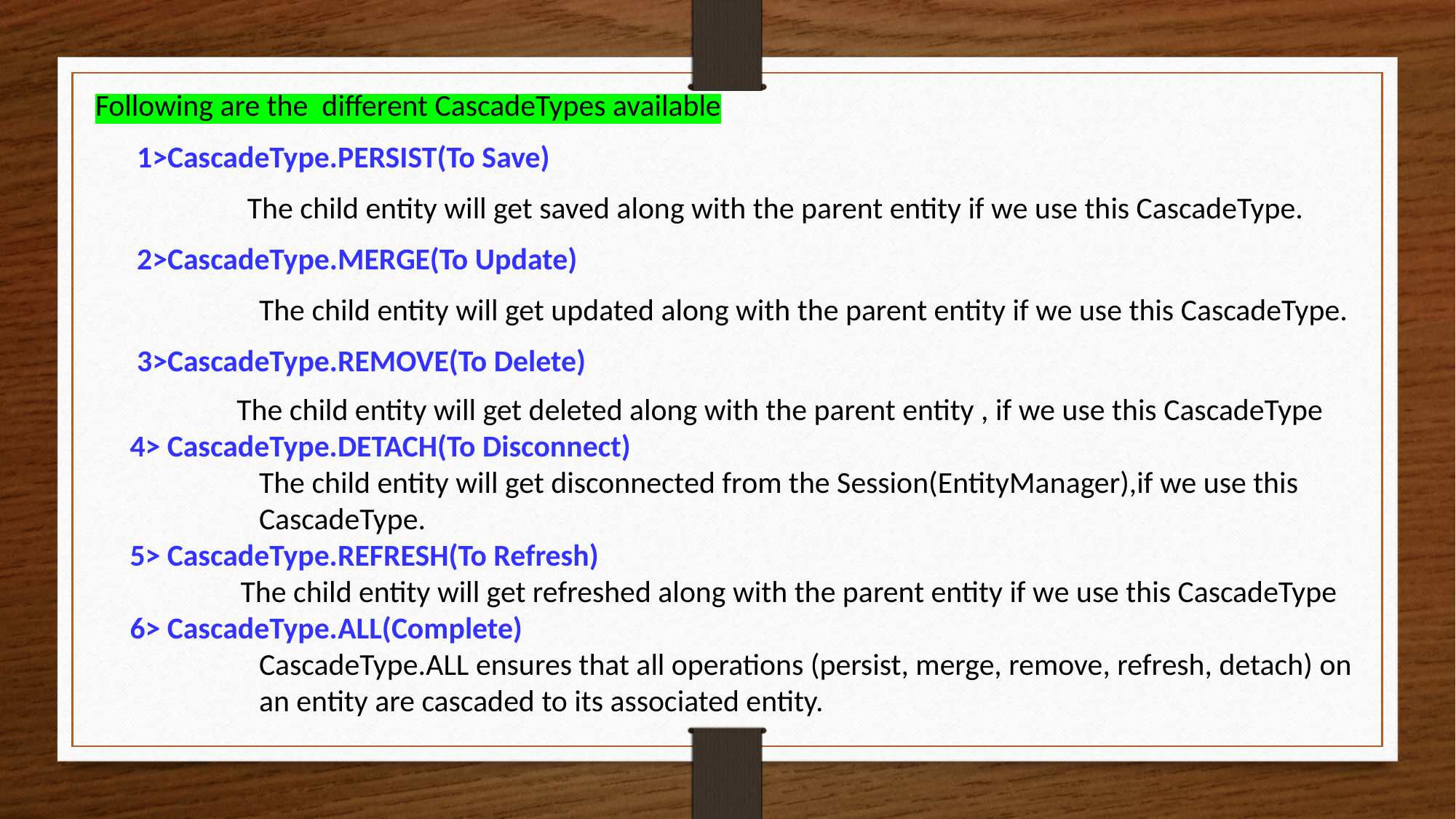

Following are the  different CascadeTypes available
      1>CascadeType.PERSIST(To Save)
                      The child entity will get saved along with the parent entity if we use this CascadeType.
      2>CascadeType.MERGE(To Update)
The child entity will get updated along with the parent entity if we use this CascadeType.
      3>CascadeType.REMOVE(To Delete)
                     The child entity will get deleted along with the parent entity , if we use this CascadeType
     4> CascadeType.DETACH(To Disconnect)
The child entity will get disconnected from the Session(EntityManager),if we use this CascadeType.
     5> CascadeType.REFRESH(To Refresh)
                     The child entity will get refreshed along with the parent entity if we use this CascadeType
     6> CascadeType.ALL(Complete)
CascadeType.ALL ensures that all operations (persist, merge, remove, refresh, detach) on an entity are cascaded to its associated entity.